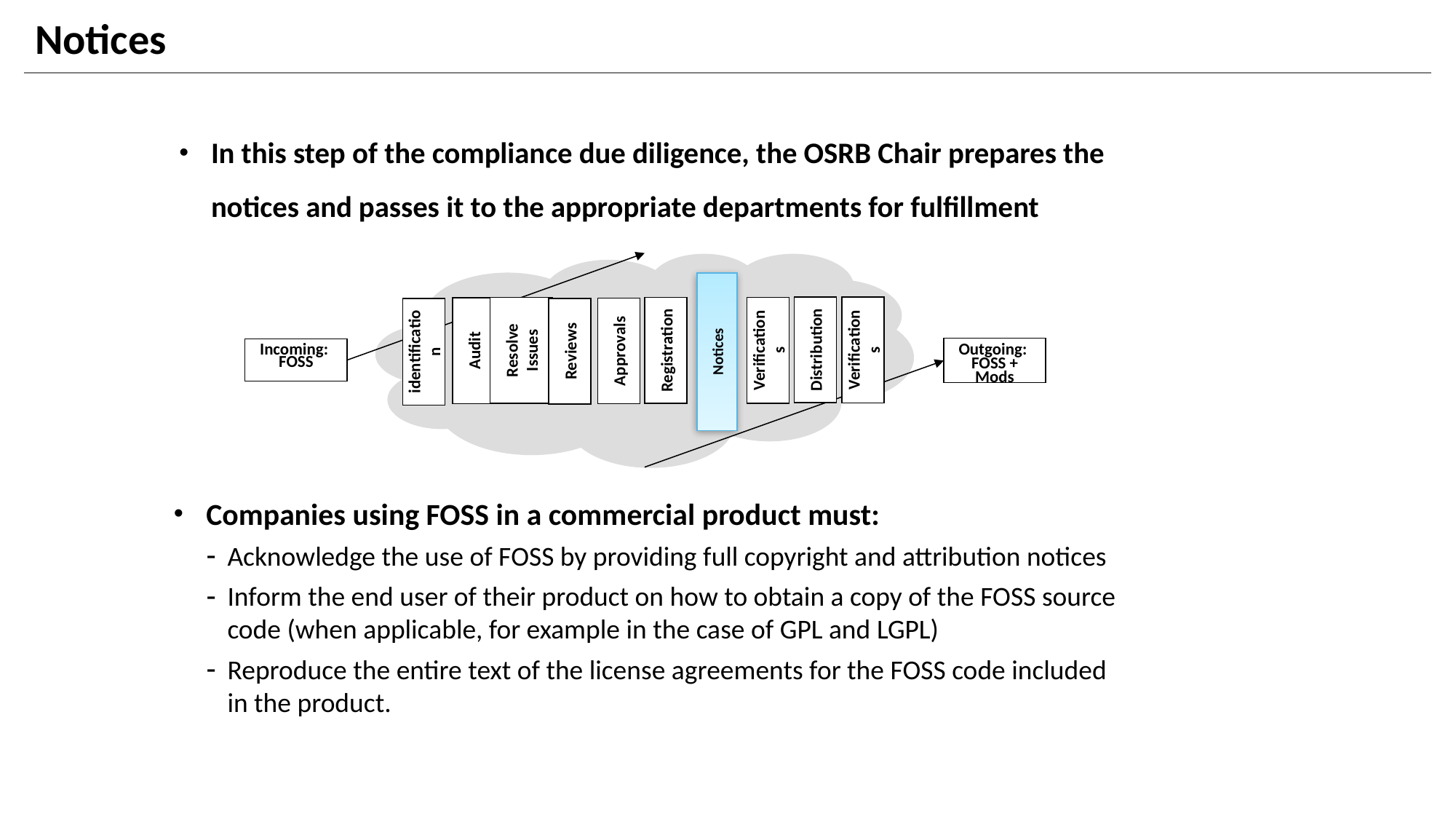

# Notices
In this step of the compliance due diligence, the OSRB Chair prepares the notices and passes it to the appropriate departments for fulfillment

Notices
Distribution
Verifications
Resolve Issues
Registration
Verifications
Audit
Approvals
identification
Reviews
Incoming:
FOSS
Outgoing:
FOSS + Mods
Companies using FOSS in a commercial product must:
Acknowledge the use of FOSS by providing full copyright and attribution notices
Inform the end user of their product on how to obtain a copy of the FOSS source code (when applicable, for example in the case of GPL and LGPL)
Reproduce the entire text of the license agreements for the FOSS code included in the product.